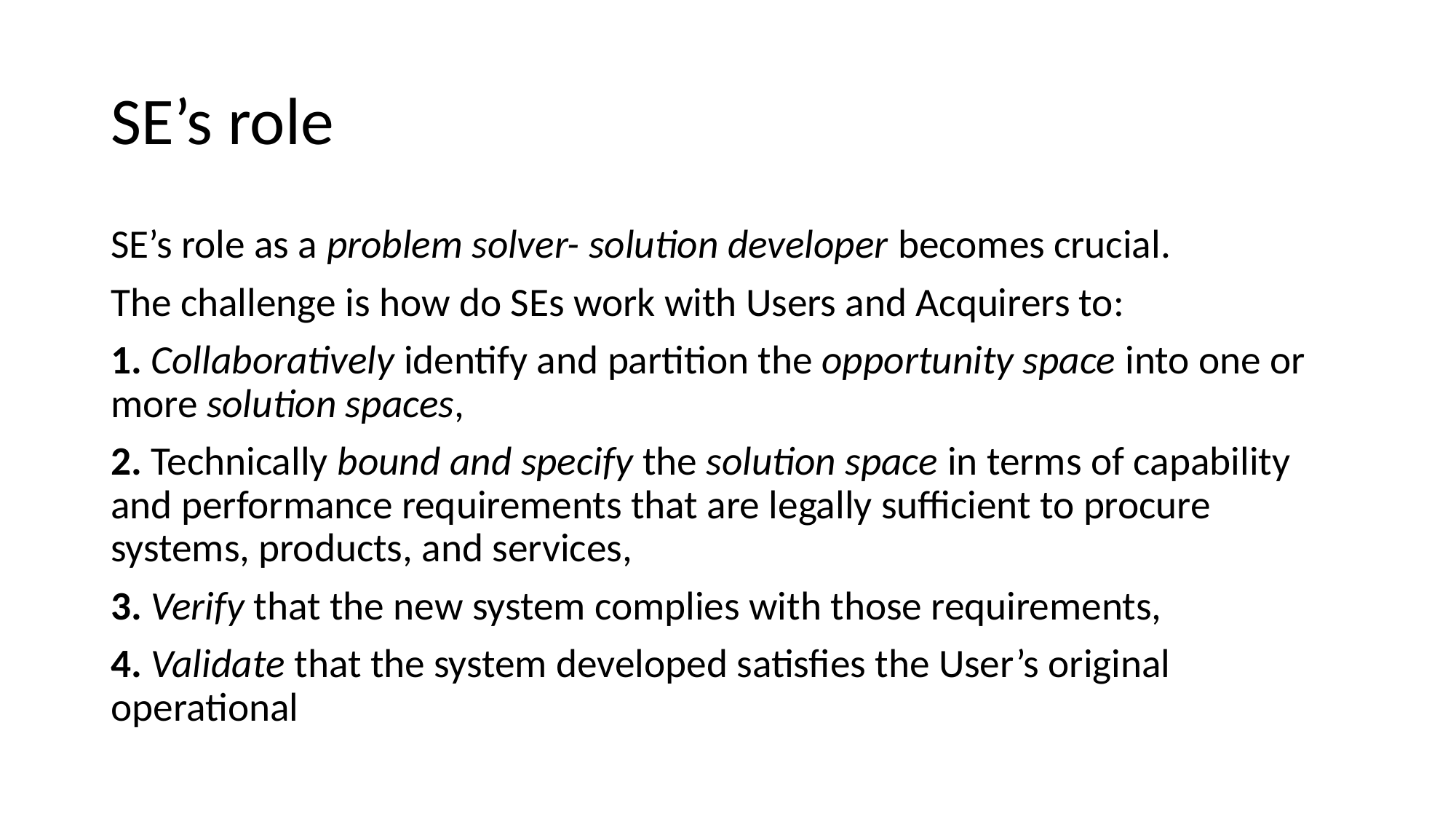

# SE’s role
SE’s role as a problem solver- solution developer becomes crucial.
The challenge is how do SEs work with Users and Acquirers to:
1. Collaboratively identify and partition the opportunity space into one or more solution spaces,
2. Technically bound and specify the solution space in terms of capability and performance requirements that are legally sufficient to procure systems, products, and services,
3. Verify that the new system complies with those requirements,
4. Validate that the system developed satisfies the User’s original operational